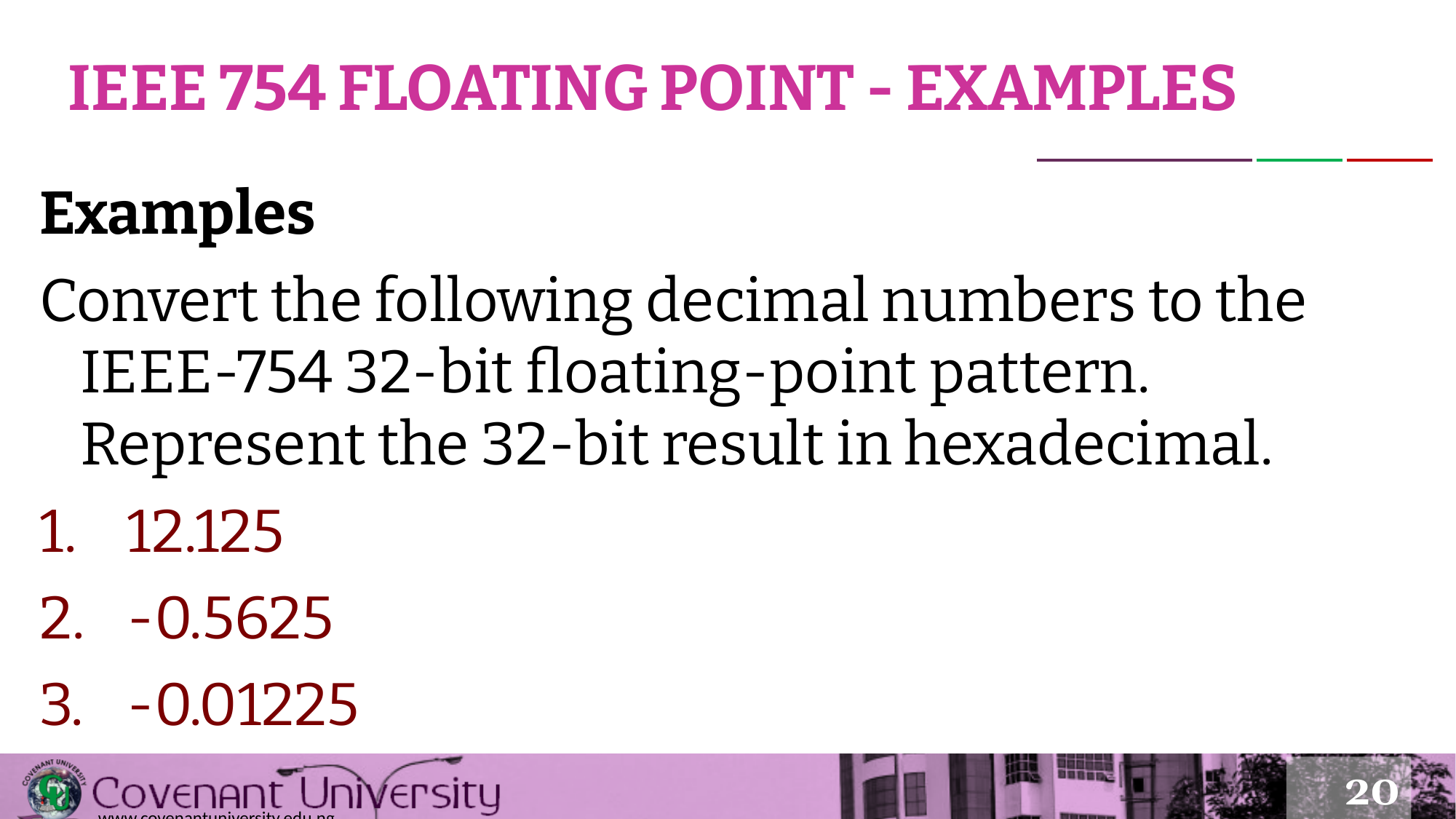

# IEEE 754 FLOATING POINT - EXAMPLES
Examples
Convert the following decimal numbers to the IEEE-754 32-bit floating-point pattern. Represent the 32-bit result in hexadecimal.
12.125
-0.5625
-0.01225